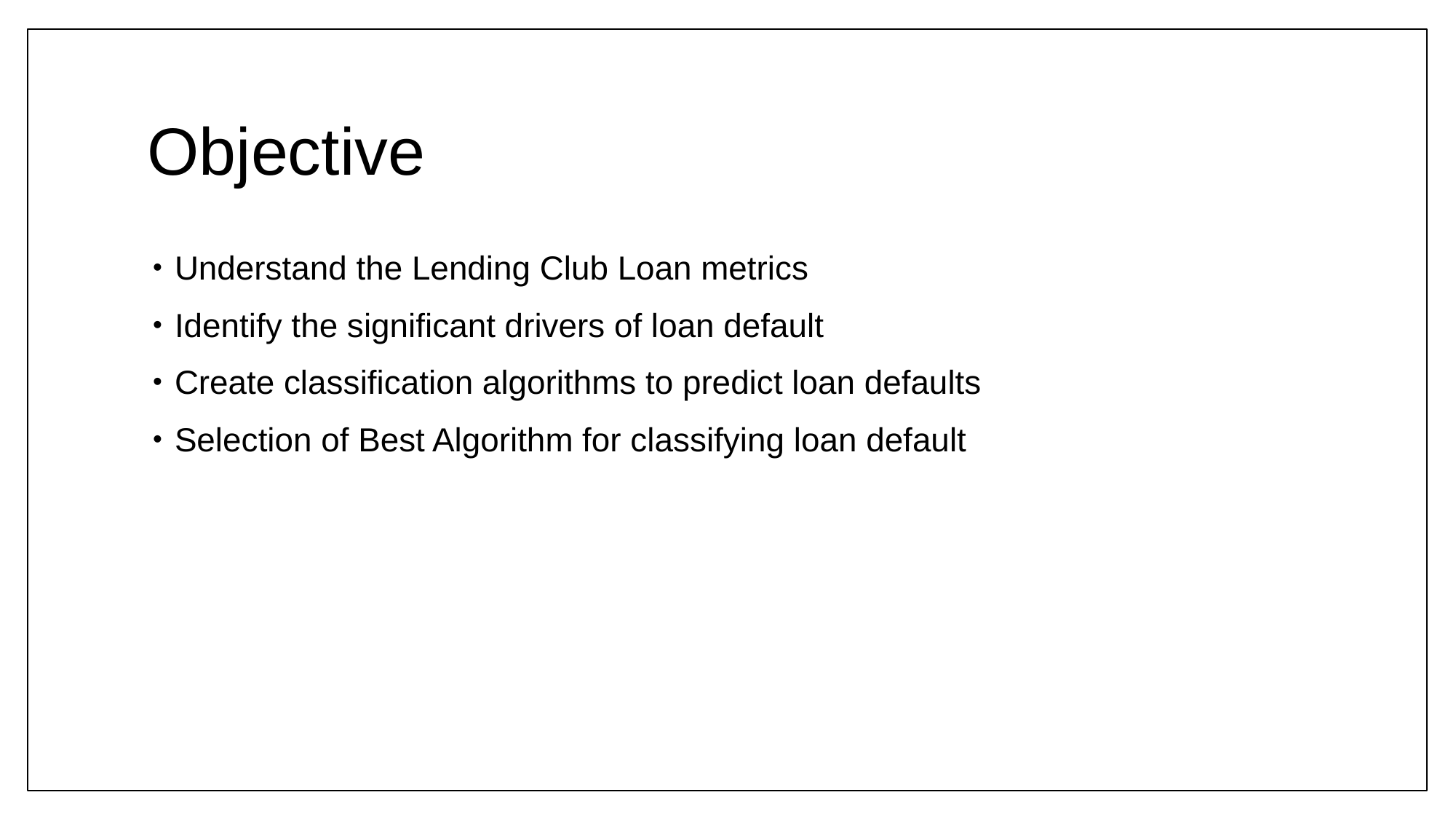

# Objective
Understand the Lending Club Loan metrics
Identify the significant drivers of loan default
Create classification algorithms to predict loan defaults
Selection of Best Algorithm for classifying loan default